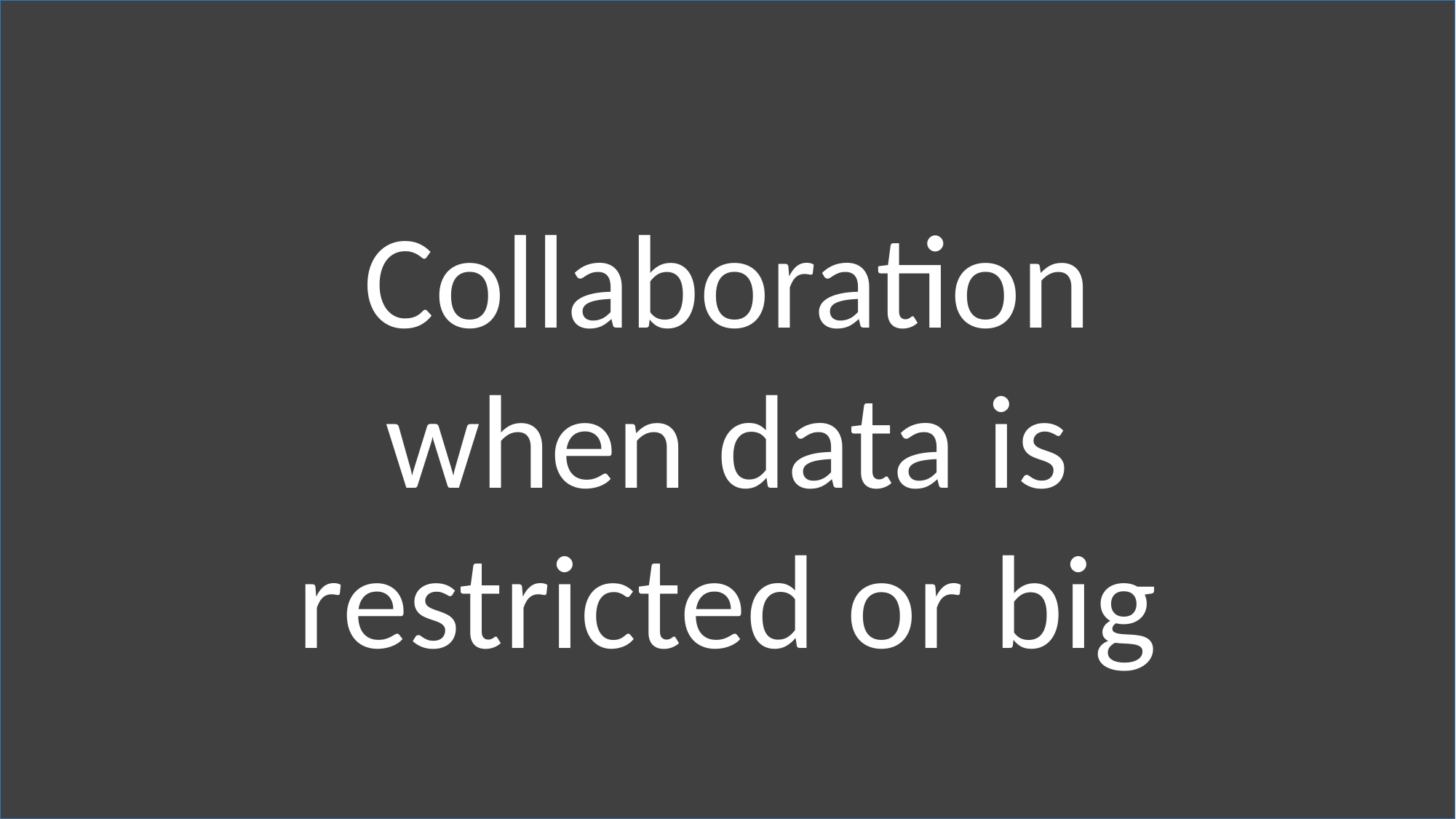

Collaboration when data is restricted or big